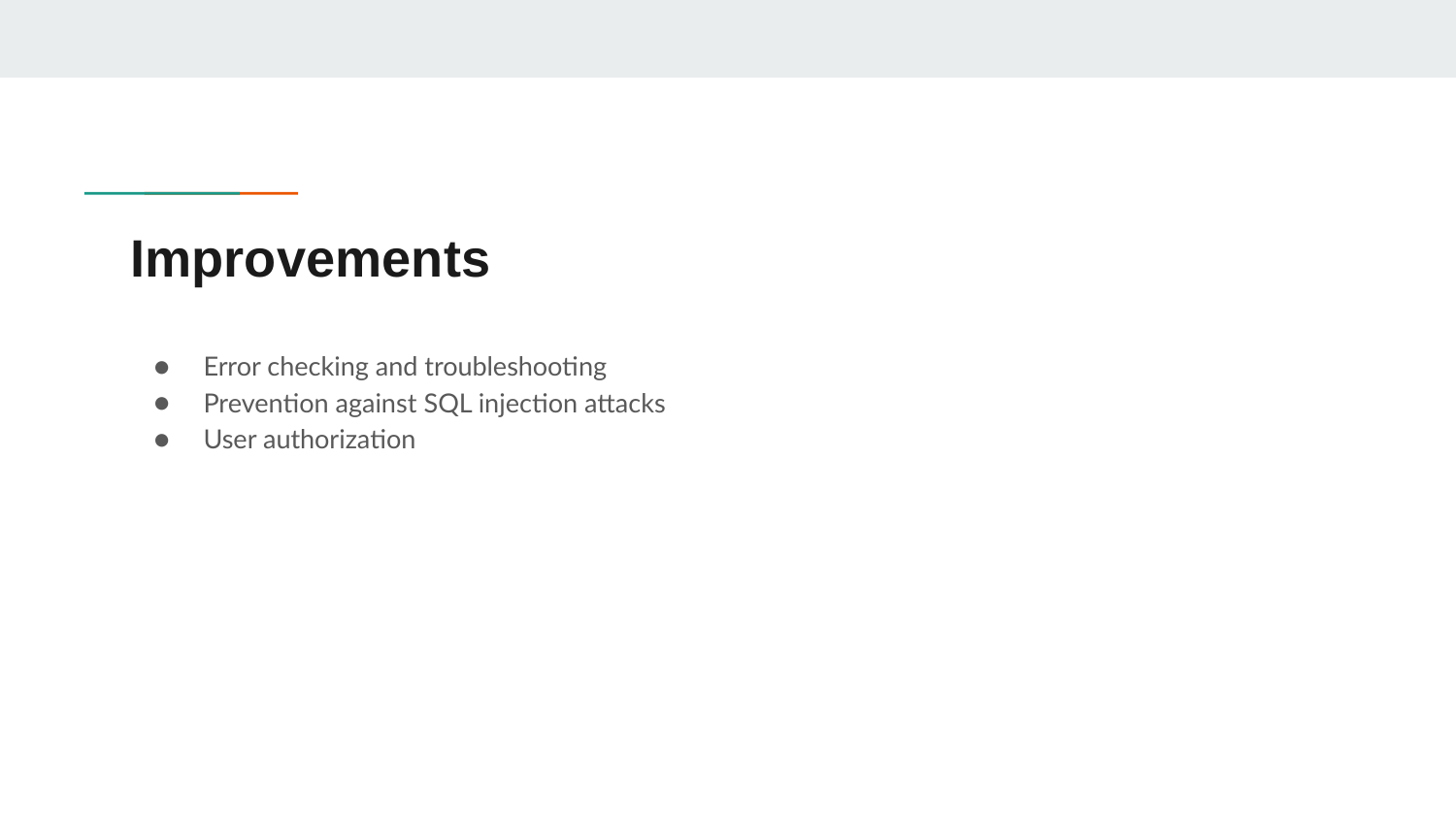

# Improvements
Error checking and troubleshooting
Prevention against SQL injection attacks
User authorization